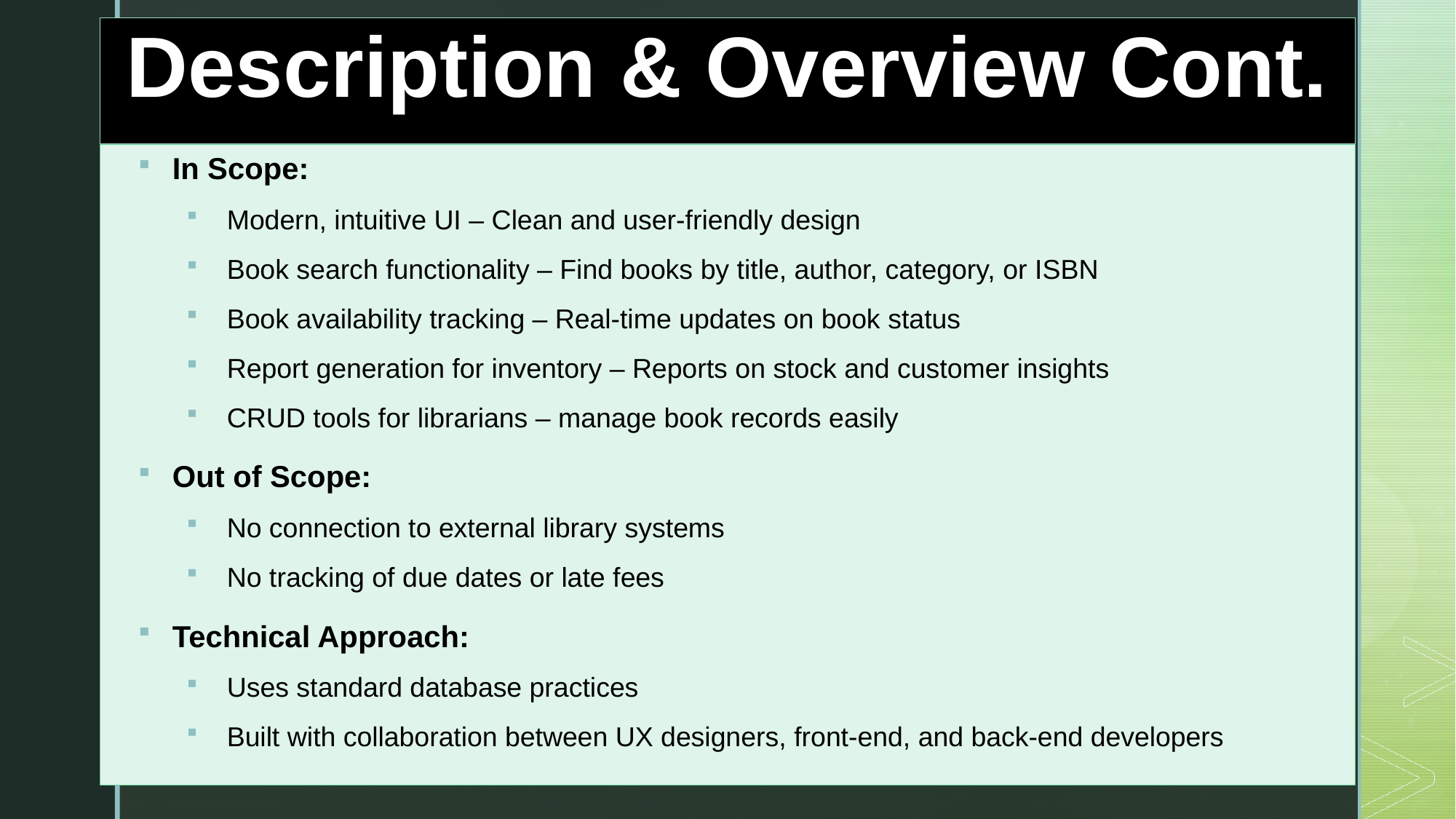

Description & Overview Cont.
In Scope:
Modern, intuitive UI – Clean and user-friendly design
Book search functionality – Find books by title, author, category, or ISBN
Book availability tracking – Real-time updates on book status
Report generation for inventory – Reports on stock and customer insights
CRUD tools for librarians – manage book records easily
Out of Scope:
No connection to external library systems
No tracking of due dates or late fees
Technical Approach:
Uses standard database practices
Built with collaboration between UX designers, front-end, and back-end developers